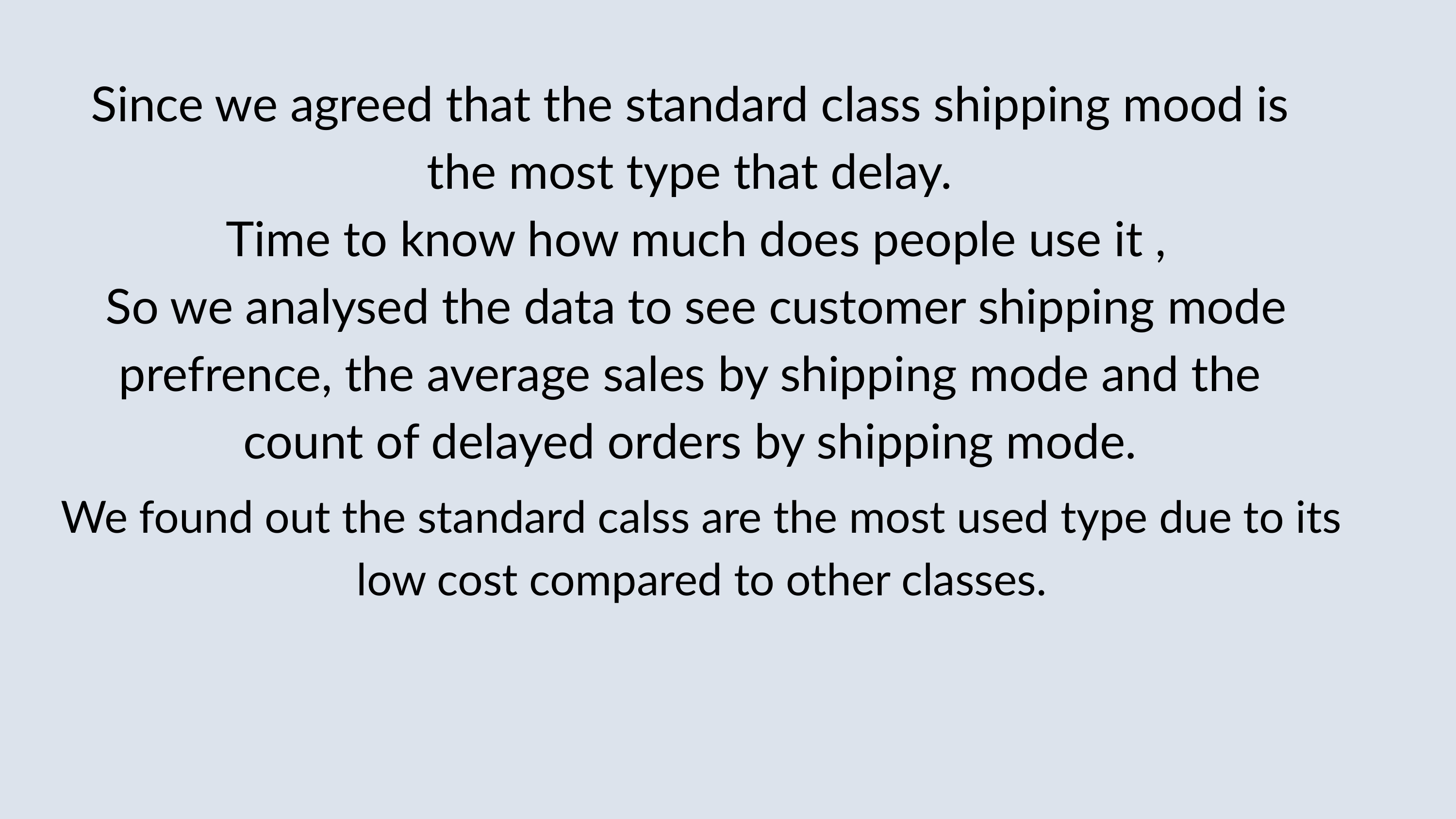

Since we agreed that the standard class shipping mood is the most type that delay.
 Time to know how much does people use it ,
 So we analysed the data to see customer shipping mode prefrence, the average sales by shipping mode and the count of delayed orders by shipping mode.
We found out the standard calss are the most used type due to its low cost compared to other classes.